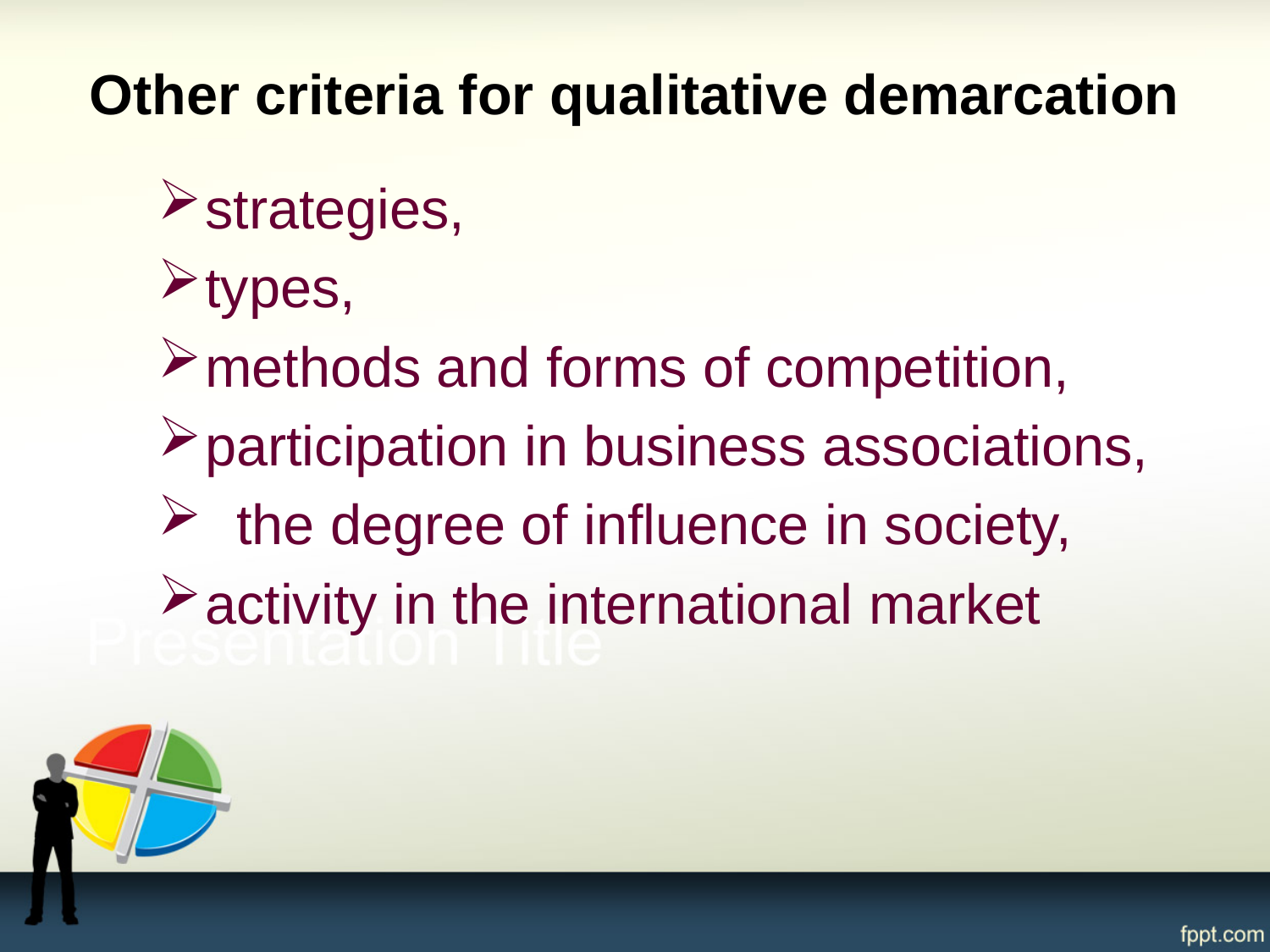

# Other criteria for qualitative demarcation
strategies,
types,
methods and forms of competition,
participation in business associations,
  the degree of influence in society,
activity in the international market